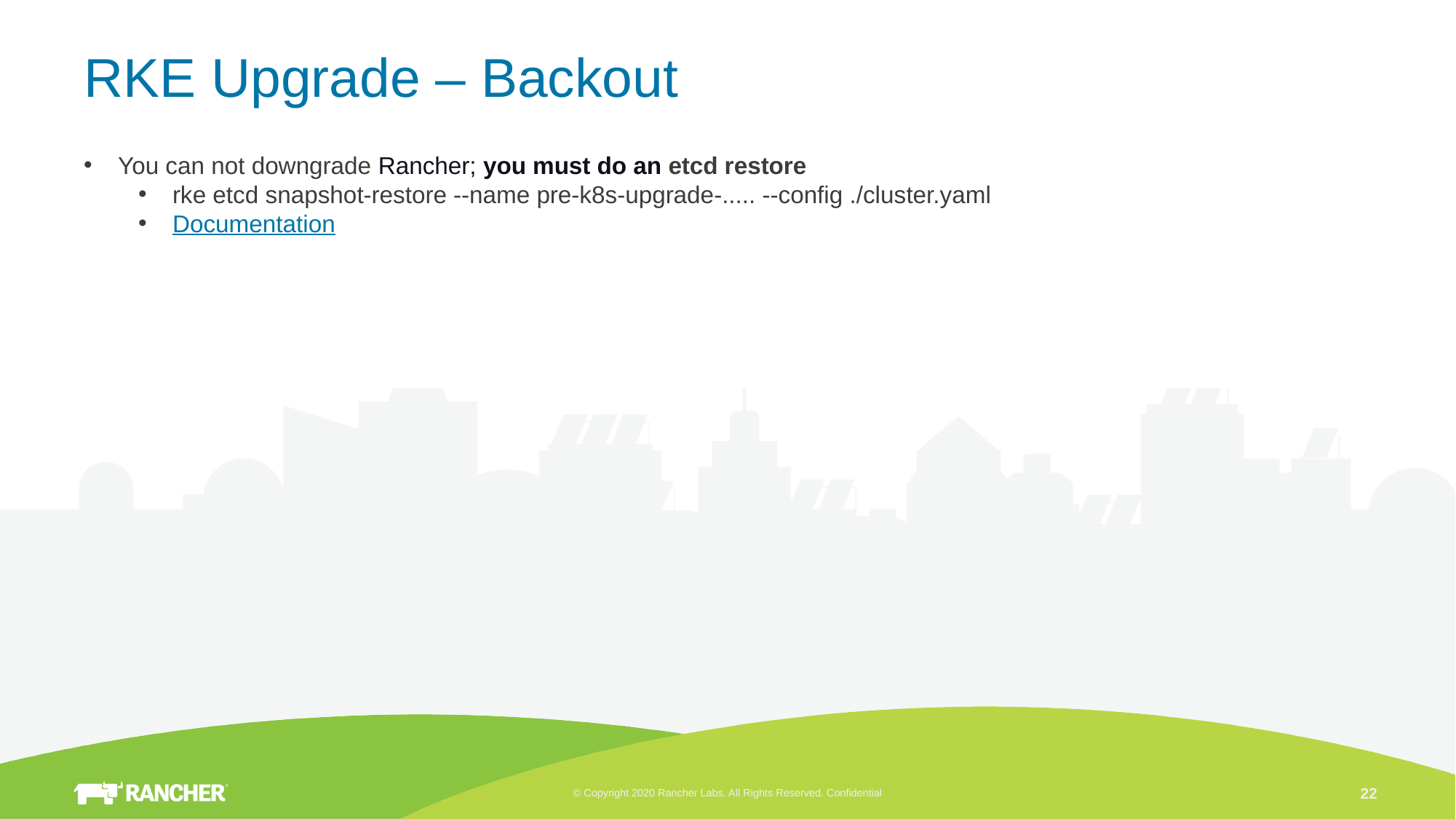

# RKE Upgrade – Backout
You can not downgrade Rancher; you must do an etcd restore
rke etcd snapshot-restore --name pre-k8s-upgrade-..... --config ./cluster.yaml
Documentation